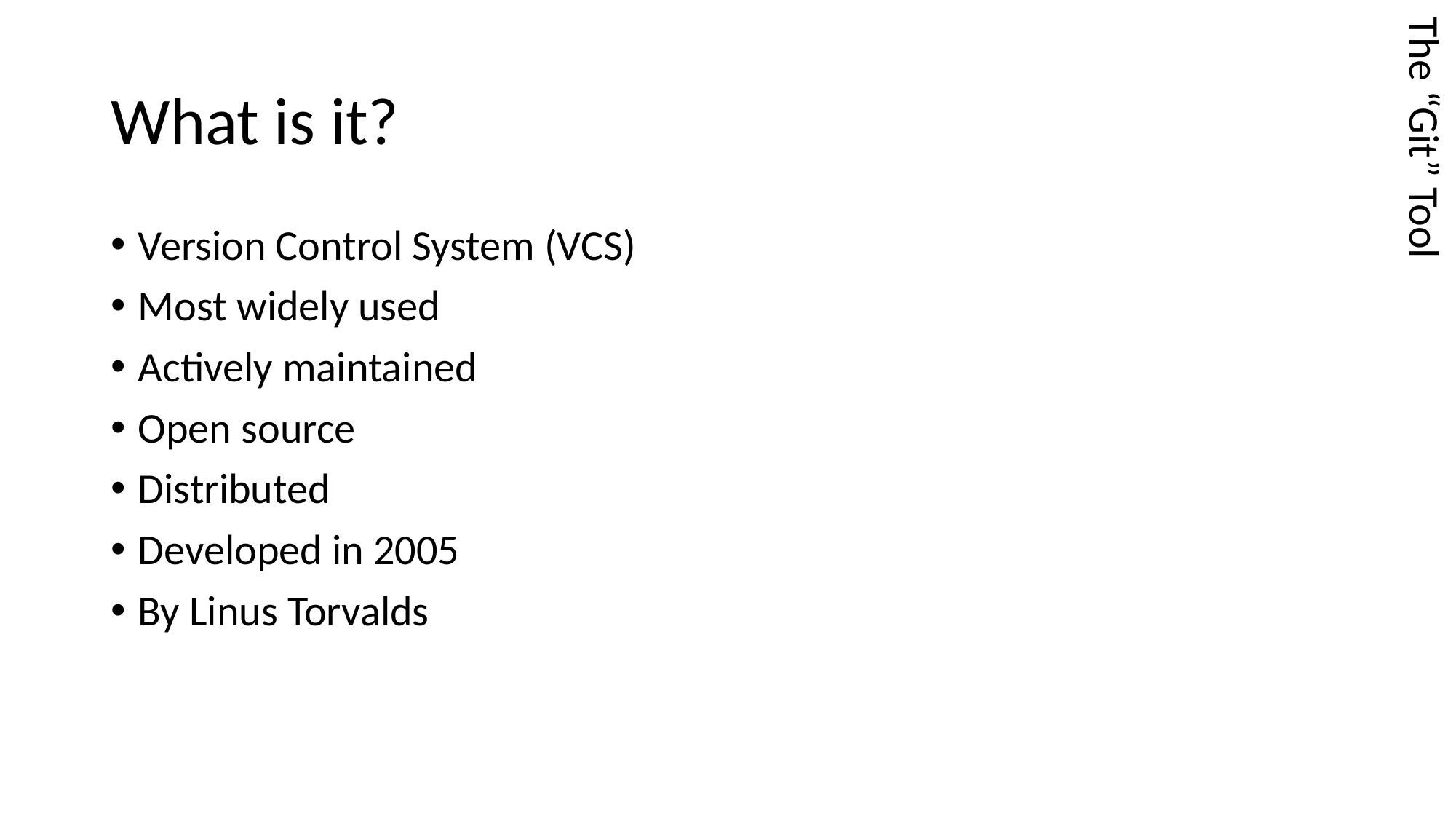

# What is it?
Version Control System (VCS)
Most widely used
Actively maintained
Open source
Distributed
Developed in 2005
By Linus Torvalds

The “Git” Tool